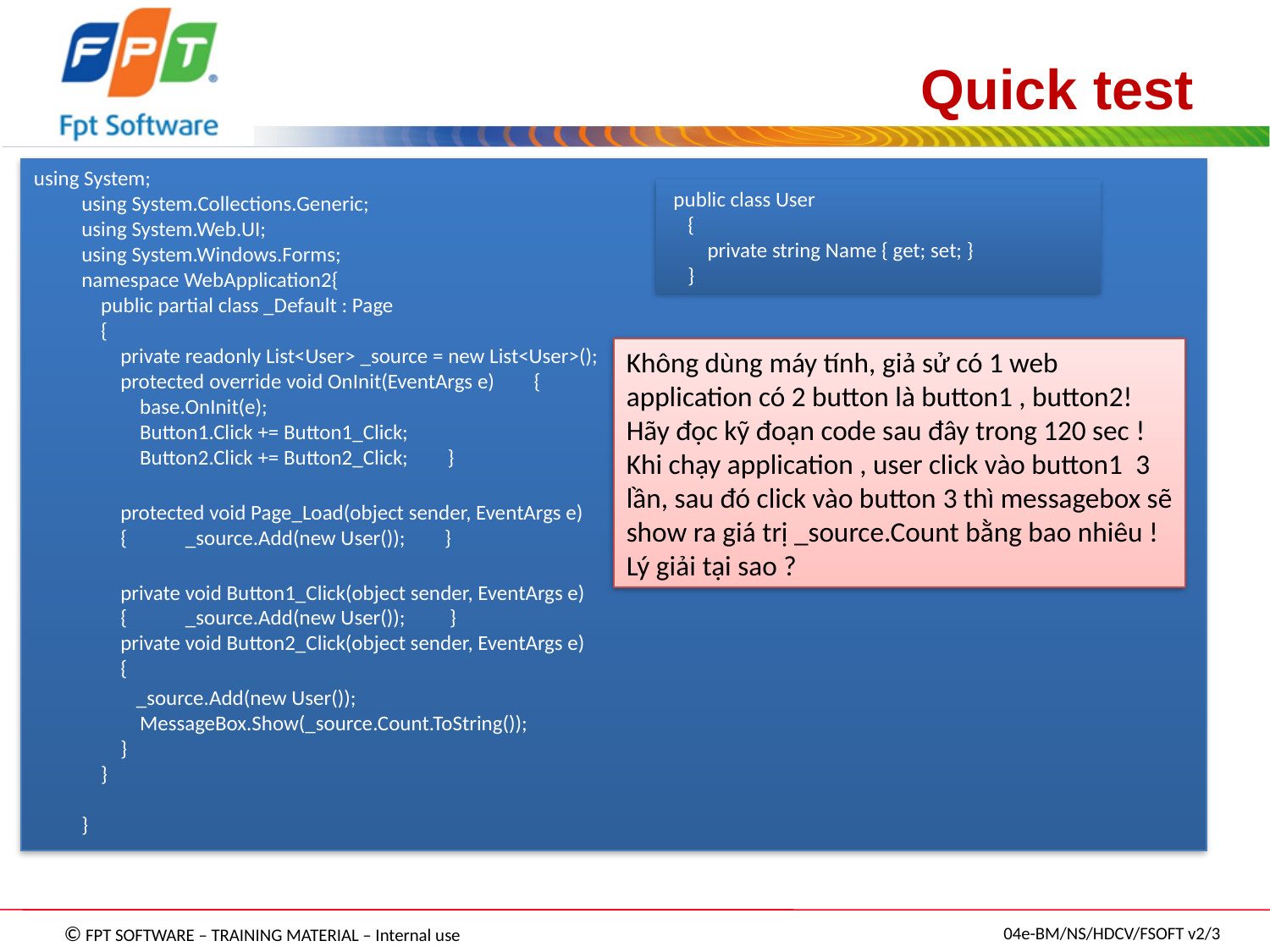

# Quick test
using System;
using System.Collections.Generic;
using System.Web.UI;
using System.Windows.Forms;
namespace WebApplication2{
    public partial class _Default : Page
    {
        private readonly List<User> _source = new List<User>();
        protected override void OnInit(EventArgs e)        {
            base.OnInit(e);
            Button1.Click += Button1_Click;
            Button2.Click += Button2_Click;        }
        protected void Page_Load(object sender, EventArgs e)
        {            _source.Add(new User());        }
        private void Button1_Click(object sender, EventArgs e)
        {            _source.Add(new User());         }
        private void Button2_Click(object sender, EventArgs e)
        {
                     _source.Add(new User());
            MessageBox.Show(_source.Count.ToString());
        }
    }
   
}
 public class User
    {
        private string Name { get; set; }
    }
Không dùng máy tính, giả sử có 1 web application có 2 button là button1 , button2!
Hãy đọc kỹ đoạn code sau đây trong 120 sec !
Khi chạy application , user click vào button1  3 lần, sau đó click vào button 3 thì messagebox sẽ show ra giá trị _source.Count bằng bao nhiêu !
Lý giải tại sao ?